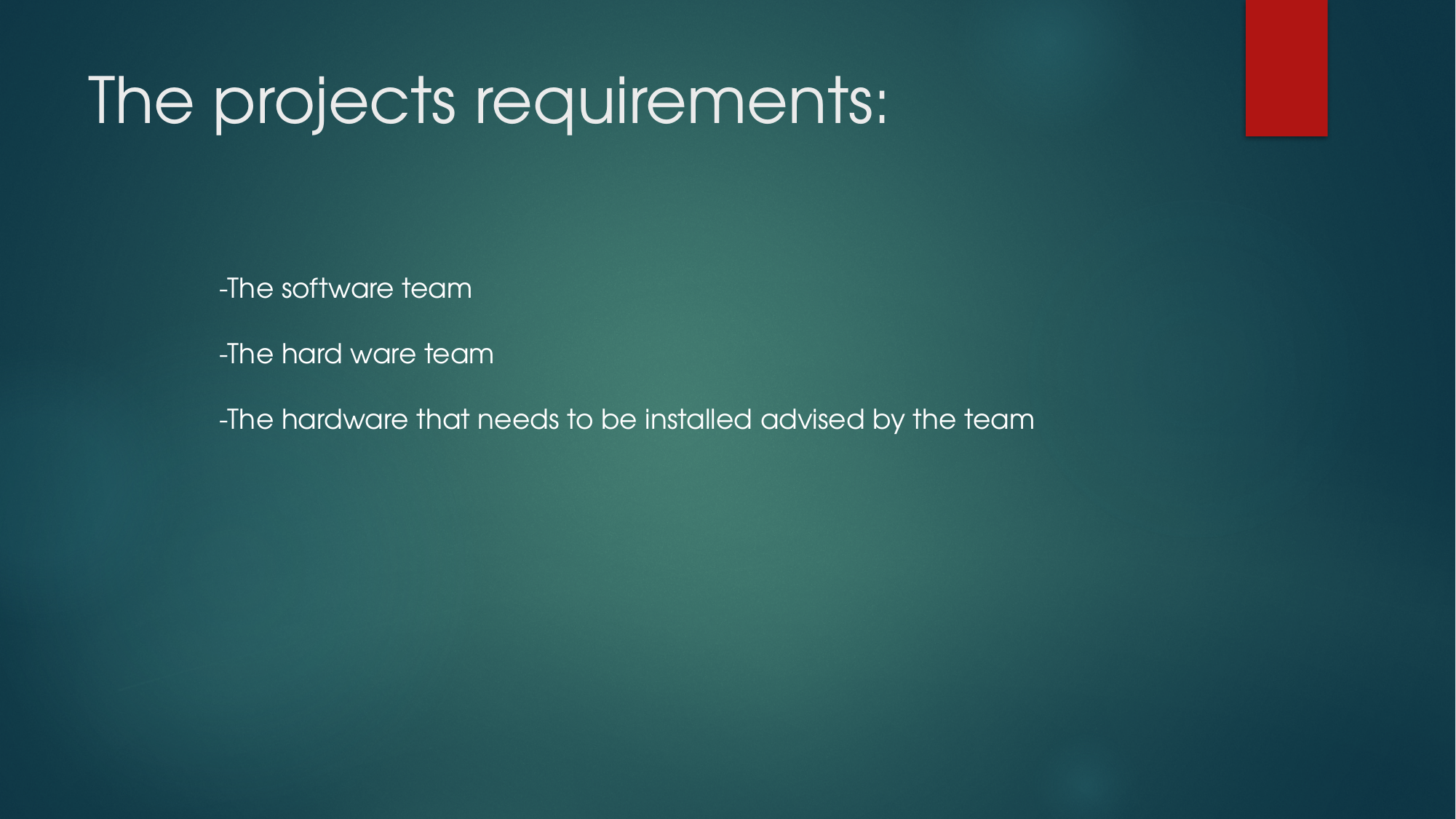

# The projects requirements:
-The software team

-The hard ware team

-The hardware that needs to be installed advised by the team